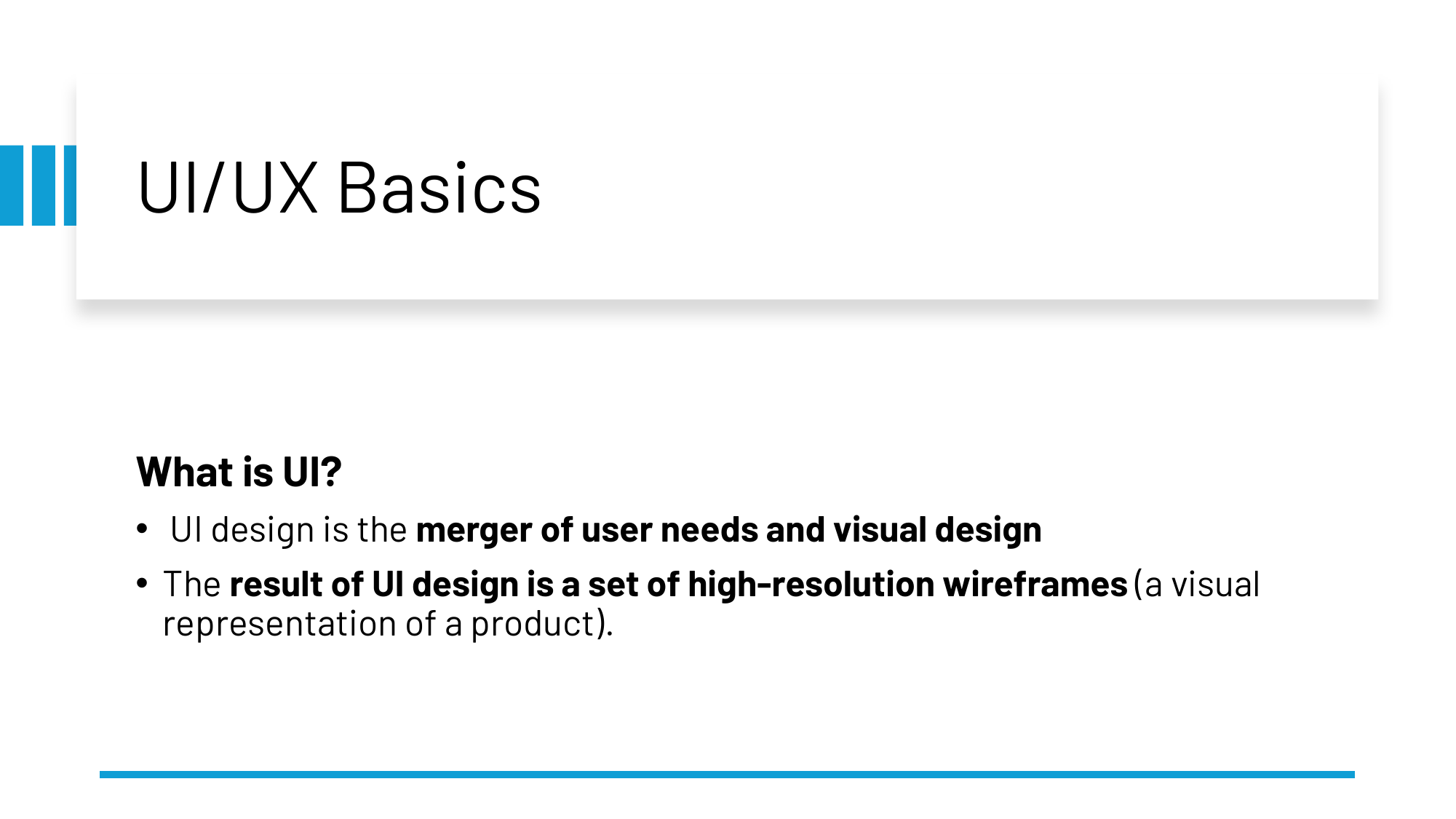

# UI/UX Basics

What is UI?
 UI design is the merger of user needs and visual design
The result of UI design is a set of high-resolution wireframes (a visual representation of a product).